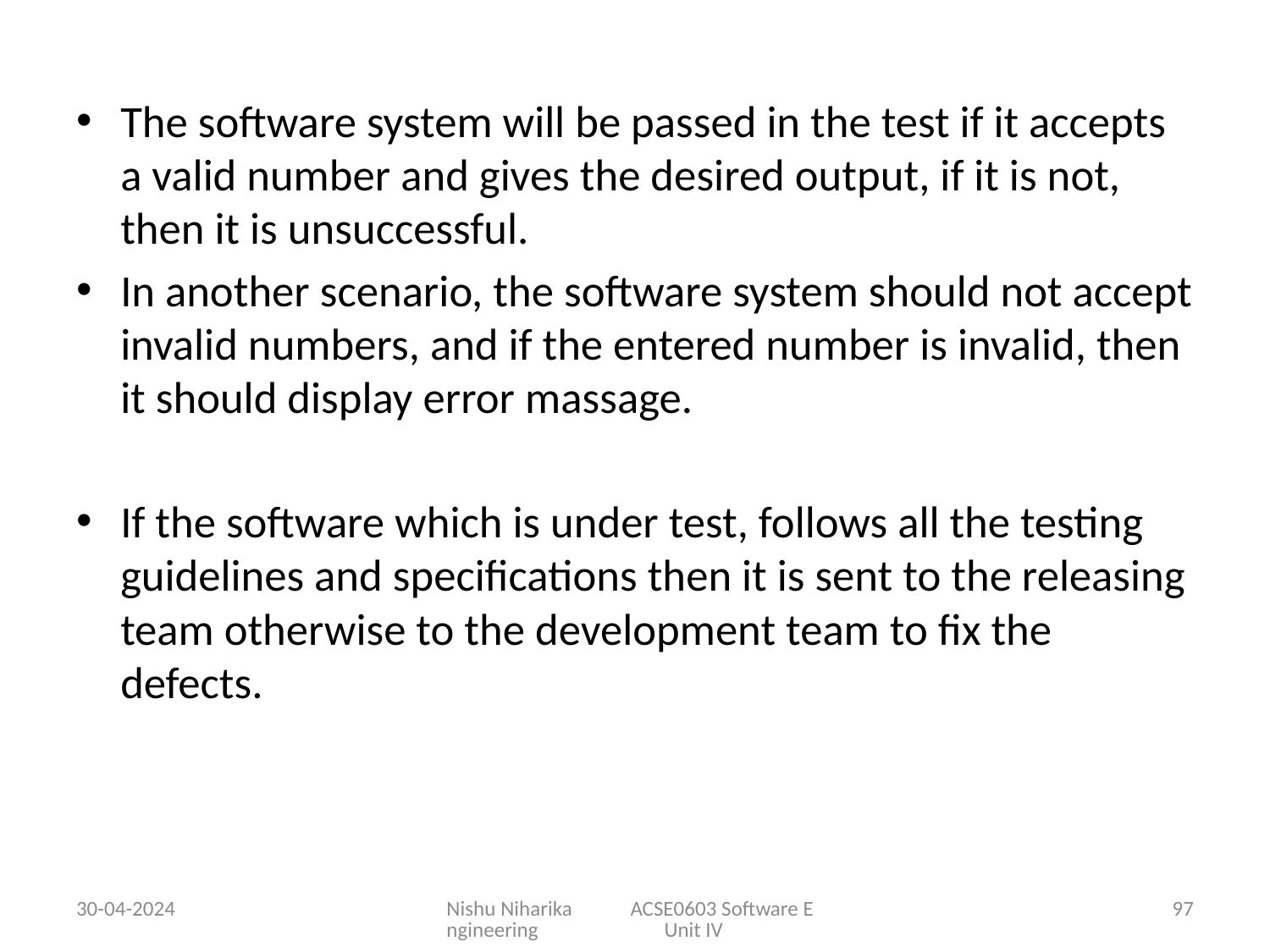

The software system will be passed in the test if it accepts a valid number and gives the desired output, if it is not, then it is unsuccessful.
In another scenario, the software system should not accept invalid numbers, and if the entered number is invalid, then it should display error massage.

If the software which is under test, follows all the testing guidelines and specifications then it is sent to the releasing team otherwise to the development team to fix the defects.

30-04-2024
Nishu Niharika            ACSE0603 Software Engineering                          Unit IV
97